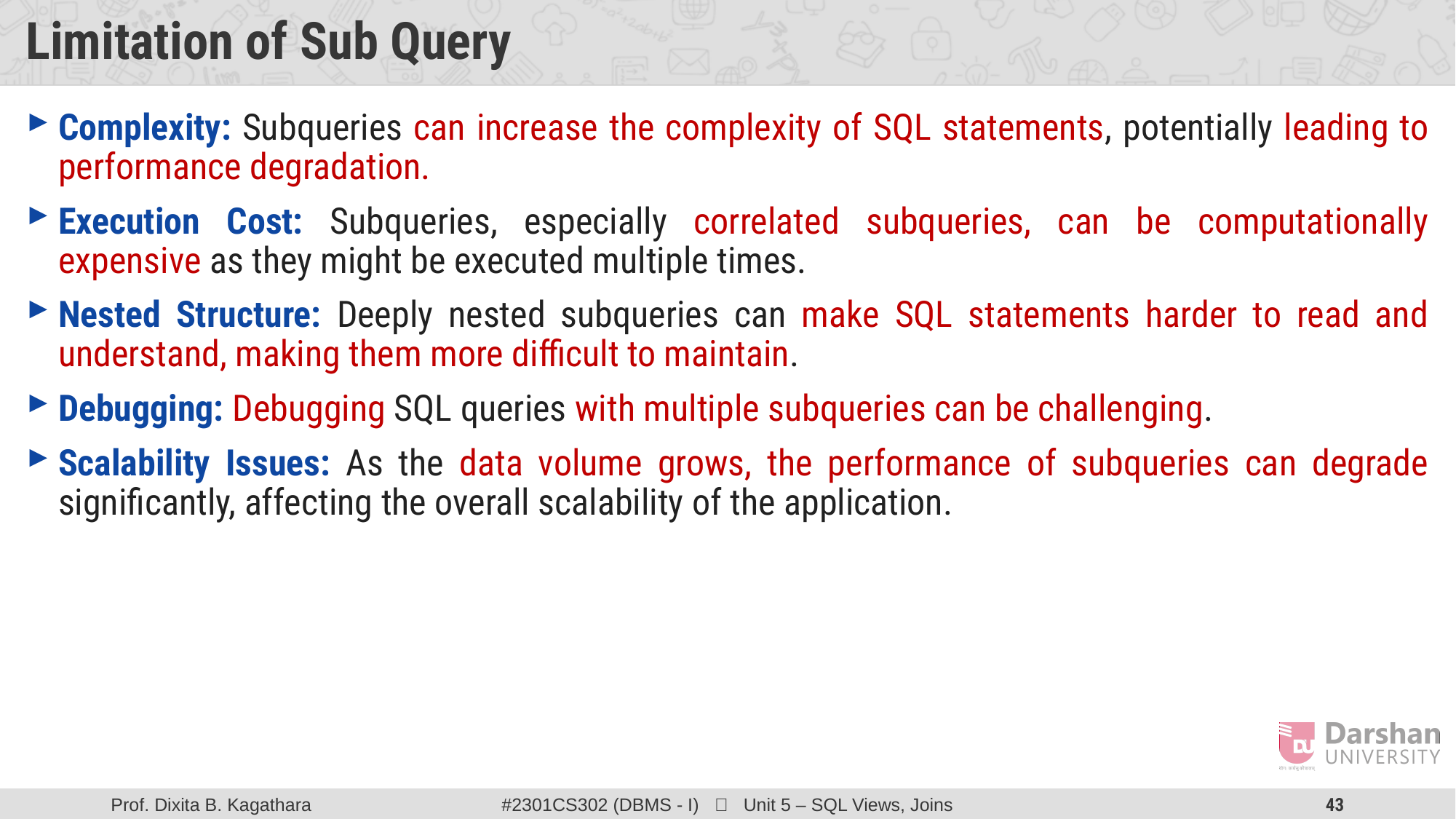

# Limitation of Sub Query
Complexity: Subqueries can increase the complexity of SQL statements, potentially leading to performance degradation.
Execution Cost: Subqueries, especially correlated subqueries, can be computationally expensive as they might be executed multiple times.
Nested Structure: Deeply nested subqueries can make SQL statements harder to read and understand, making them more difficult to maintain.
Debugging: Debugging SQL queries with multiple subqueries can be challenging.
Scalability Issues: As the data volume grows, the performance of subqueries can degrade significantly, affecting the overall scalability of the application.